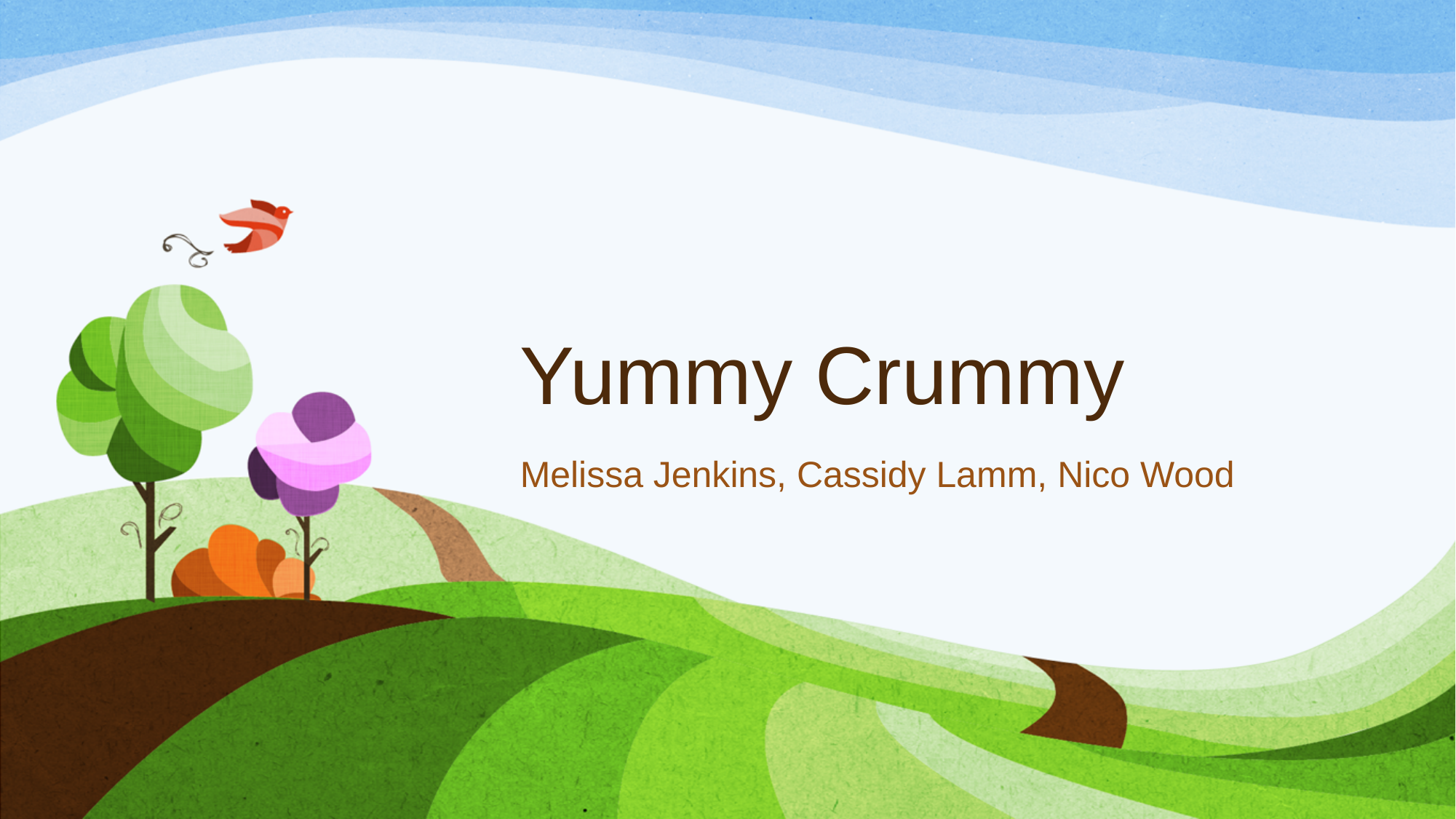

# Yummy Crummy
Melissa Jenkins, Cassidy Lamm, Nico Wood